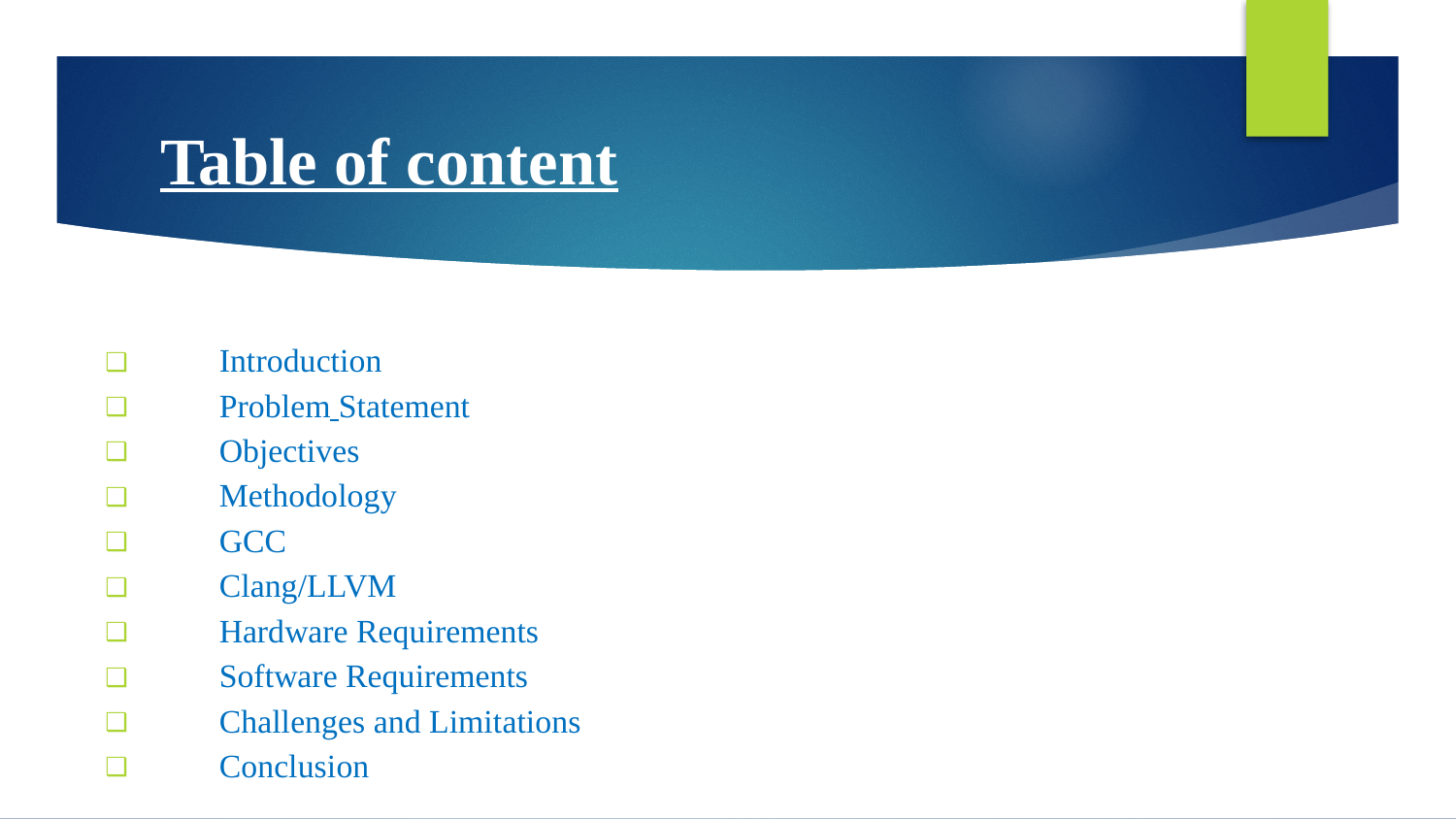

Table of content

Introduction
Problem Statement
Objectives
Methodology
GCC
Clang/LLVM
Hardware Requirements
Software Requirements
Challenges and Limitations
Conclusion